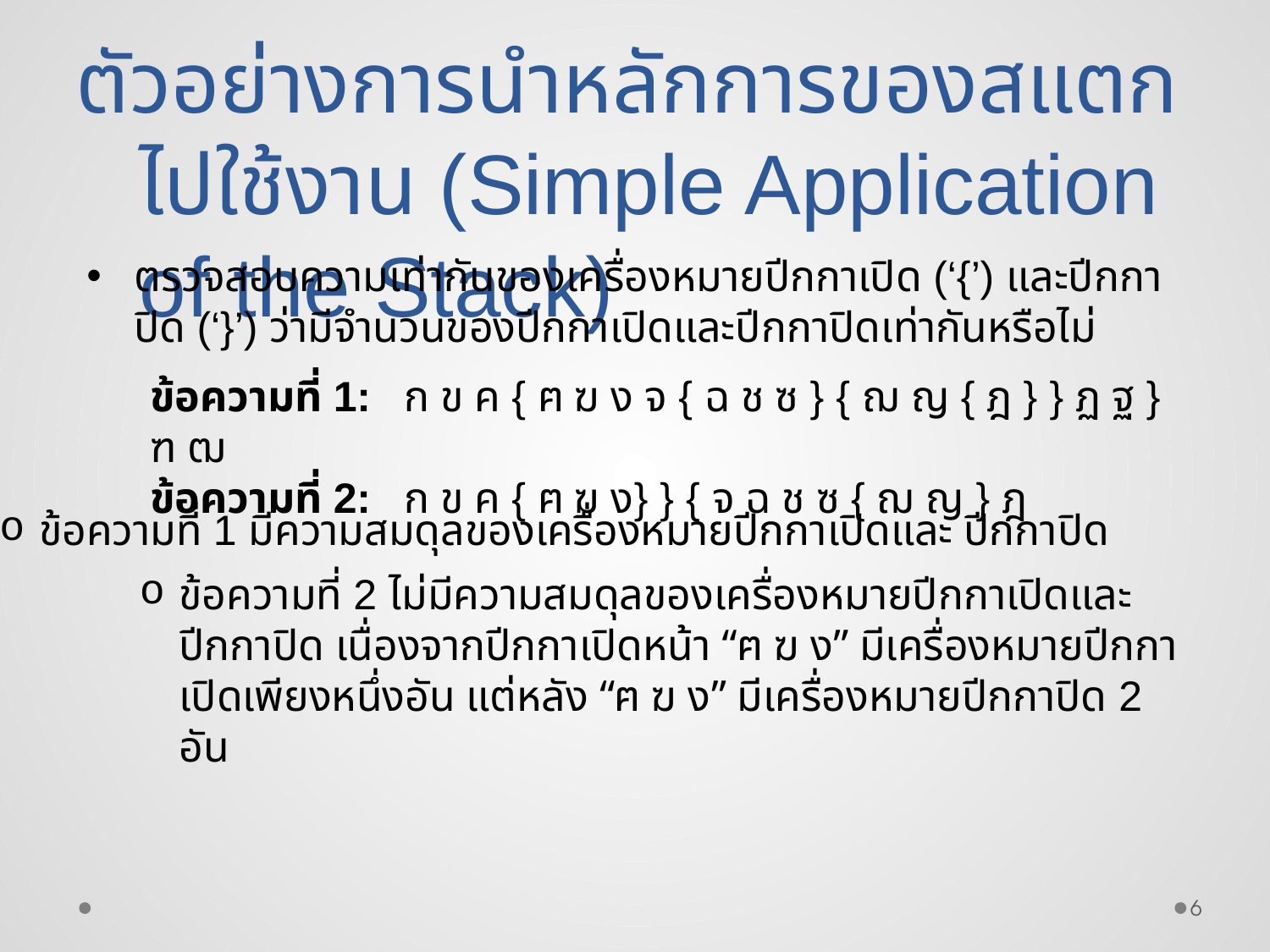

ตัวอย่างการนำหลักการของสแตกไปใช้งาน (Simple Application of the Stack)
ตรวจสอบความเท่ากันของเครื่องหมายปีกกาเปิด (‘{’) และปีกกาปิด (‘}’) ว่ามีจำนวนของปีกกาเปิดและปีกกาปิดเท่ากันหรือไม่
ข้อความที่ 1:	ก ข ค { ฅ ฆ ง จ { ฉ ช ซ } { ฌ ญ { ฎ } } ฏ ฐ } ฑ ฒ
ข้อความที่ 2:	ก ข ค { ฅ ฆ ง} } { จ ฉ ช ซ { ฌ ญ } ฎ
ข้อความที่ 1 มีความสมดุลของเครื่องหมายปีกกาเปิดและ ปีกกาปิด
ข้อความที่ 2 ไม่มีความสมดุลของเครื่องหมายปีกกาเปิดและปีกกาปิด เนื่องจากปีกกาเปิดหน้า “ฅ ฆ ง” มีเครื่องหมายปีกกาเปิดเพียงหนึ่งอัน แต่หลัง “ฅ ฆ ง” มีเครื่องหมายปีกกาปิด 2 อัน
6